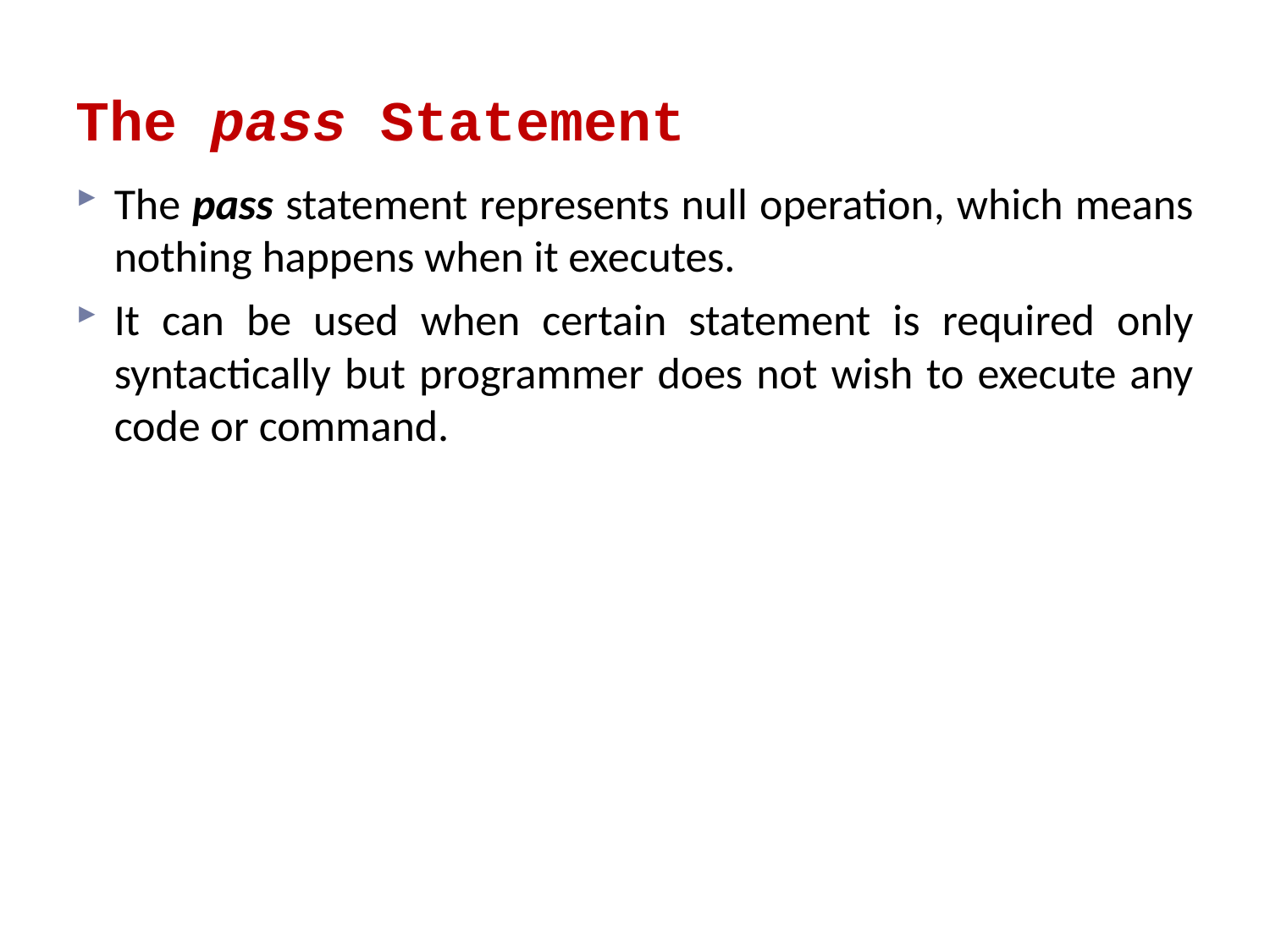

# The pass Statement
The pass statement represents null operation, which means nothing happens when it executes.
It can be used when certain statement is required only syntactically but programmer does not wish to execute any code or command.